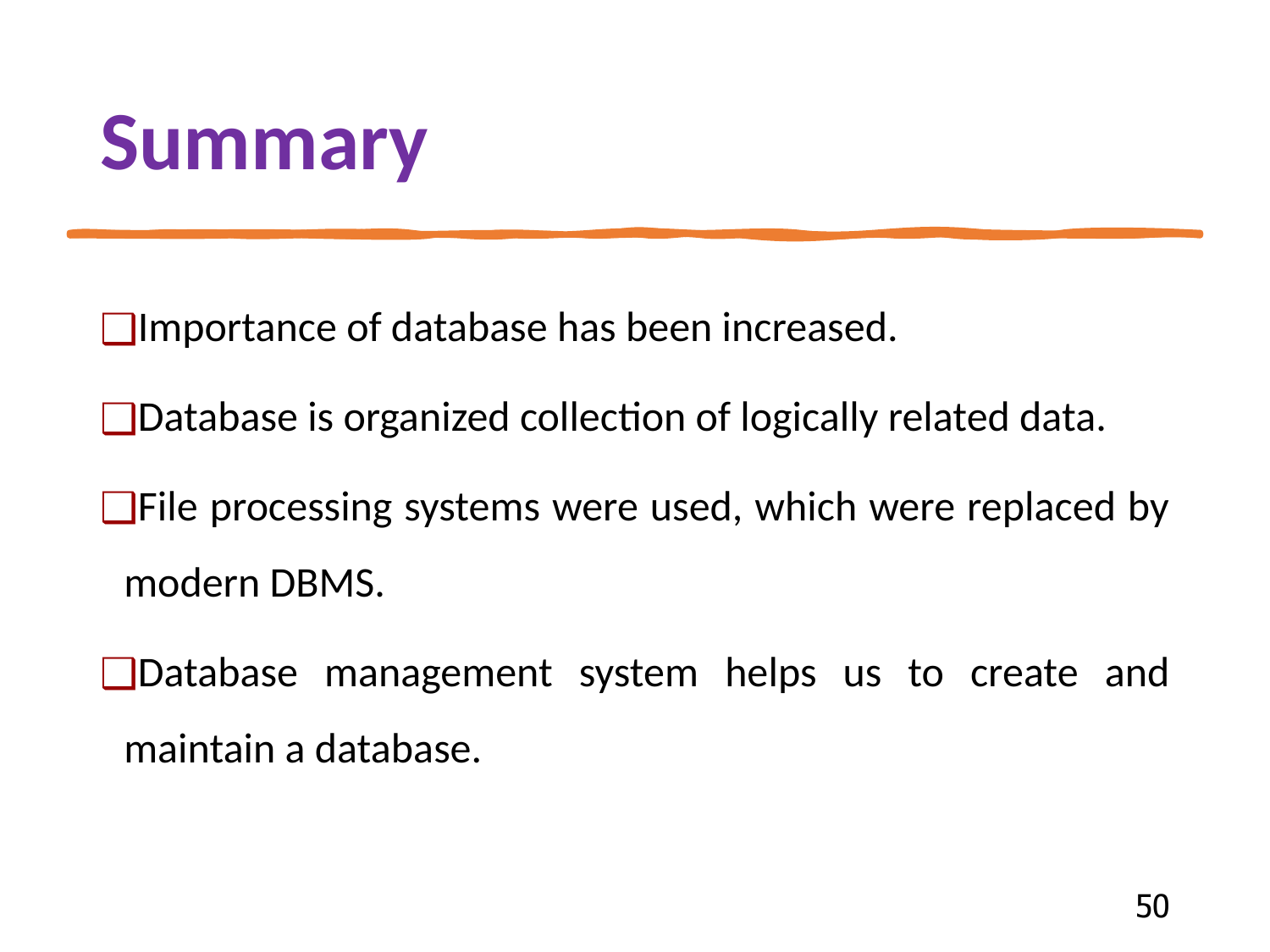

# Summary

Importance of database has been increased.
Database is organized collection of logically related data.
File processing systems were used, which were replaced by modern DBMS.
Database management system helps us to create and maintain a database.

50